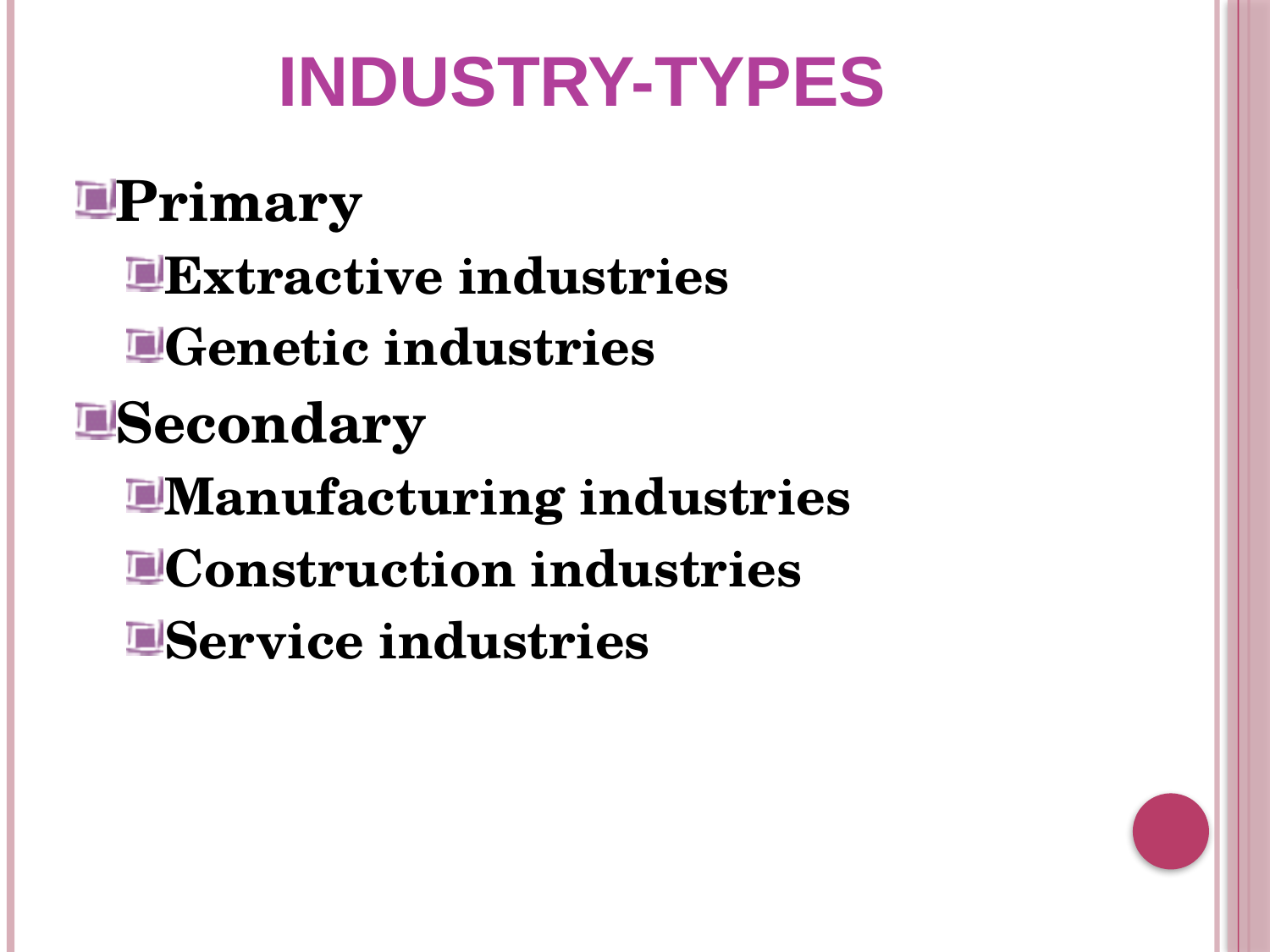

# Industry-Types
Primary
Extractive industries
Genetic industries
Secondary
Manufacturing industries
Construction industries
Service industries